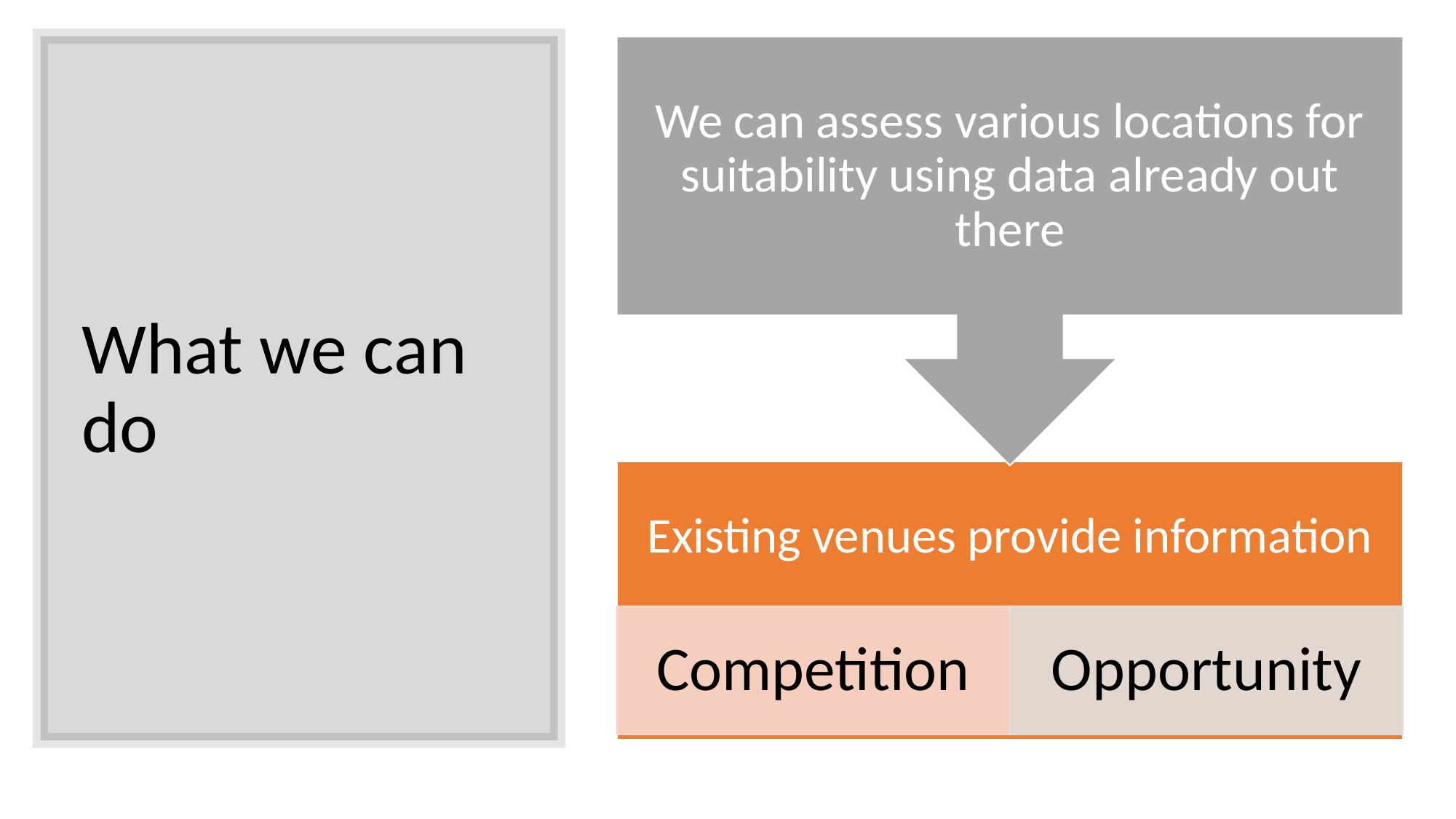

Existing venues provide information
Competition
Opportunity
We can assess various locations for suitability using data already out there
# What we can do